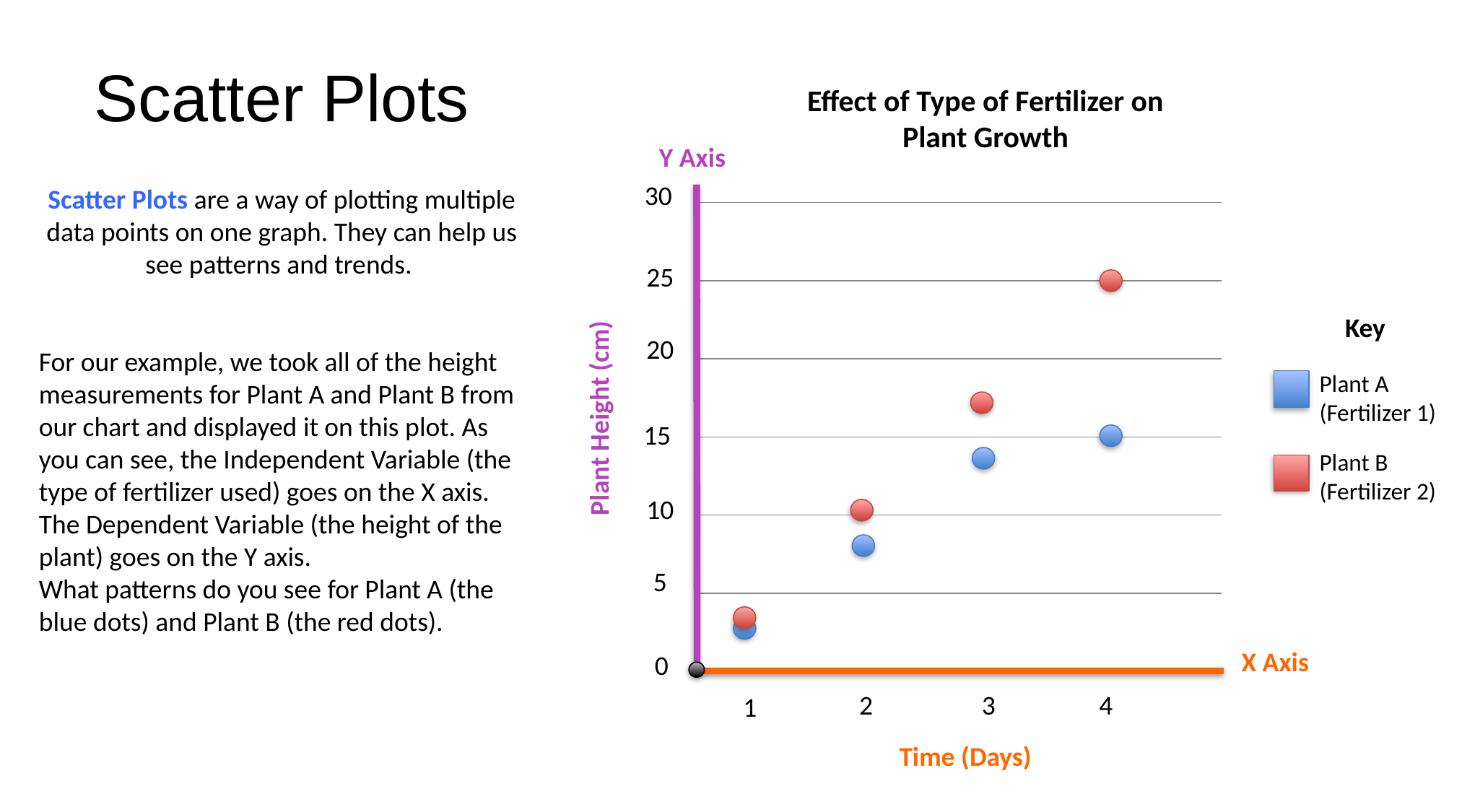

Scatter Plots
Effect of Type of Fertilizer on Plant Growth

### Chart

| Category | Series 2 | Column1 |
|---|---|---|
| Fertilizer 1 | None | None |
| Fertilizer 2 | None | None |
Key
Plant A (Fertilizer 1)

Plant B (Fertilizer 2)

Plant Height (cm)
 1
Time (Days)
Y Axis
X Axis
 2
 3
 4
30
25

20

15

10

5

0
Scatter Plots are a way of plotting multiple data points on one graph. They can help us see patterns and trends.

For our example, we took all of the height measurements for Plant A and Plant B from our chart and displayed it on this plot. As you can see, the Independent Variable (the type of fertilizer used) goes on the X axis. The Dependent Variable (the height of the plant) goes on the Y axis.
What patterns do you see for Plant A (the blue dots) and Plant B (the red dots).